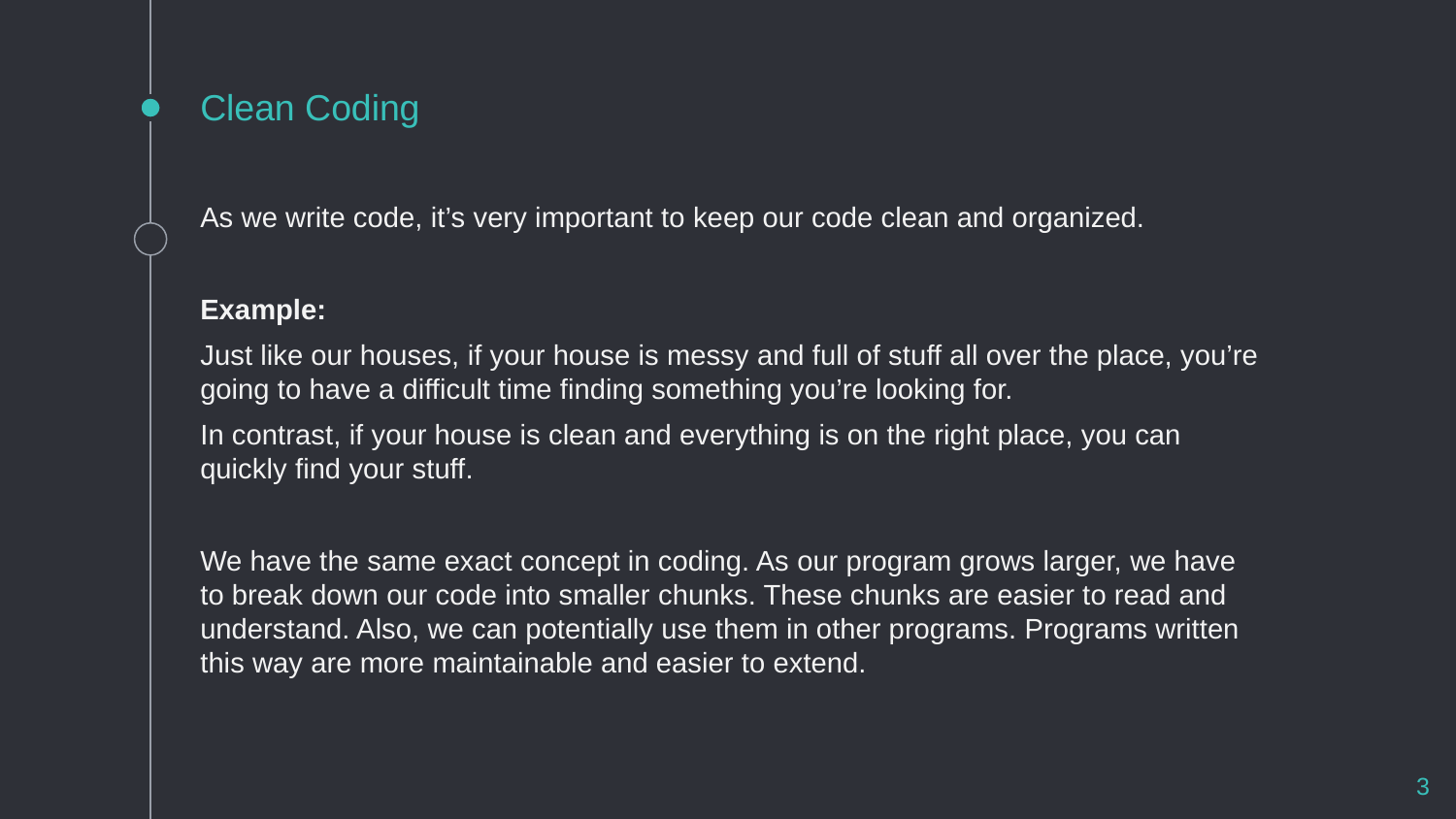

# Clean Coding
As we write code, it’s very important to keep our code clean and organized.

Example:
Just like our houses, if your house is messy and full of stuff all over the place, you’re going to have a difficult time finding something you’re looking for.
In contrast, if your house is clean and everything is on the right place, you can quickly find your stuff.

We have the same exact concept in coding. As our program grows larger, we have to break down our code into smaller chunks. These chunks are easier to read and understand. Also, we can potentially use them in other programs. Programs written this way are more maintainable and easier to extend.
3